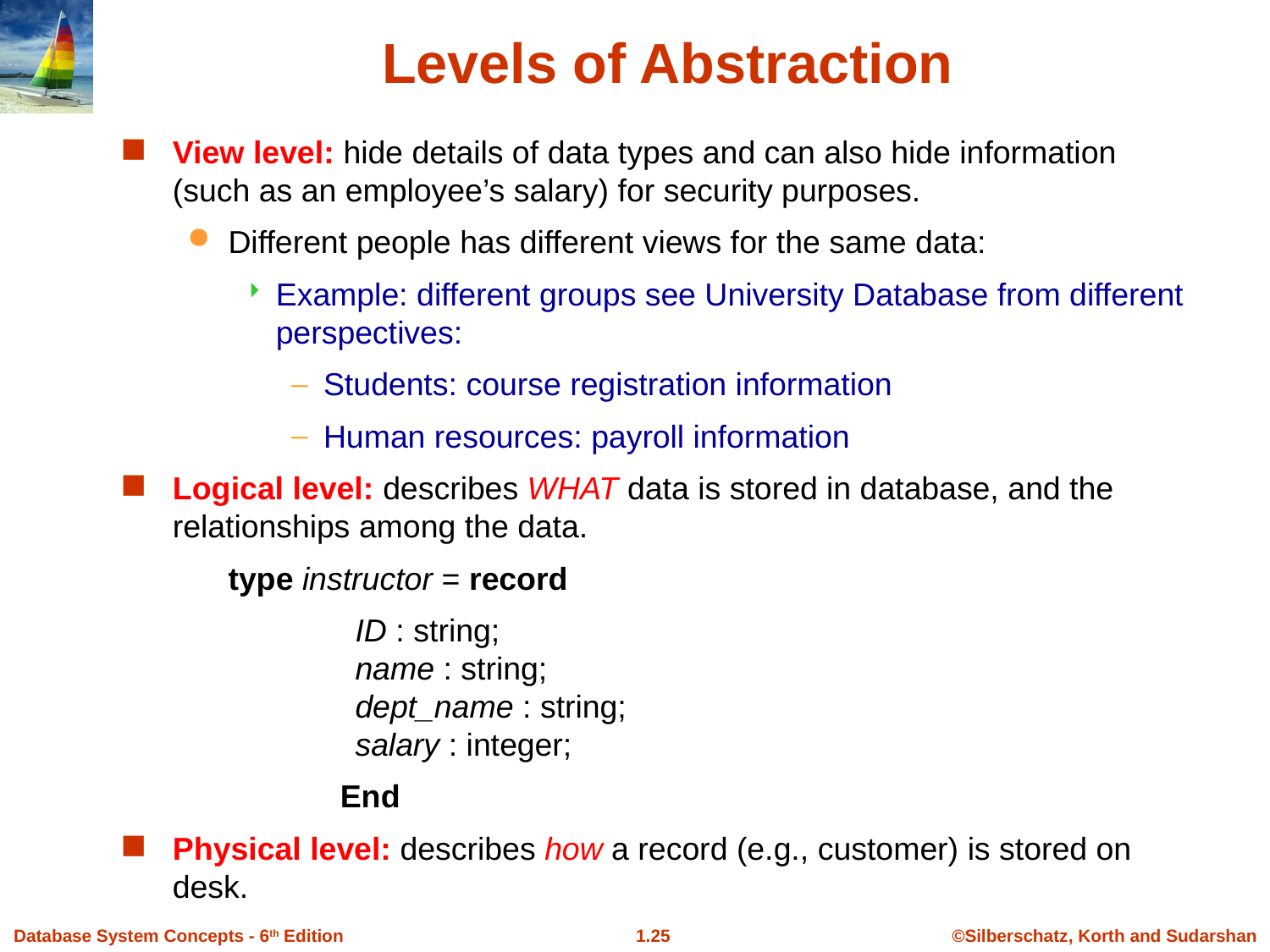

Levels of Abstraction
View level: hide details of data types and can also hide information (such as an employee’s salary) for security purposes.
Different people has different views for the same data:
Example: different groups see University Database from different perspectives:
Students: course registration information
Human resources: payroll information
Logical level: describes WHAT data is stored in database, and the relationships among the data.
	type instructor = record
		ID : string;
	name : string;
	dept_name : string;
	salary : integer;
End
Physical level: describes how a record (e.g., customer) is stored on desk.